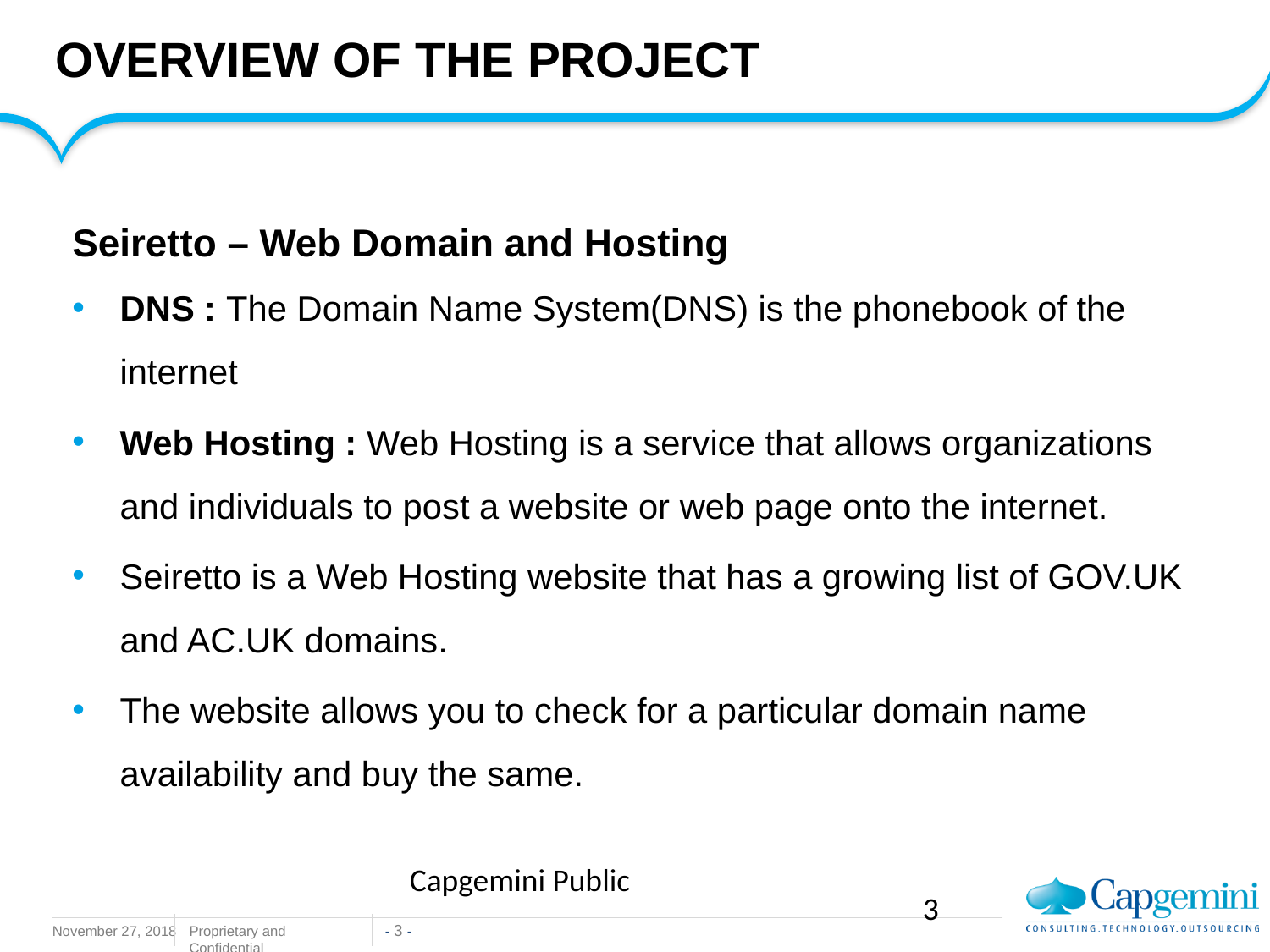

# OVERVIEW OF THE PROJECT
Seiretto – Web Domain and Hosting
DNS : The Domain Name System(DNS) is the phonebook of the internet
Web Hosting : Web Hosting is a service that allows organizations and individuals to post a website or web page onto the internet.
Seiretto is a Web Hosting website that has a growing list of GOV.UK and AC.UK domains.
The website allows you to check for a particular domain name availability and buy the same.

Capgemini Public
3